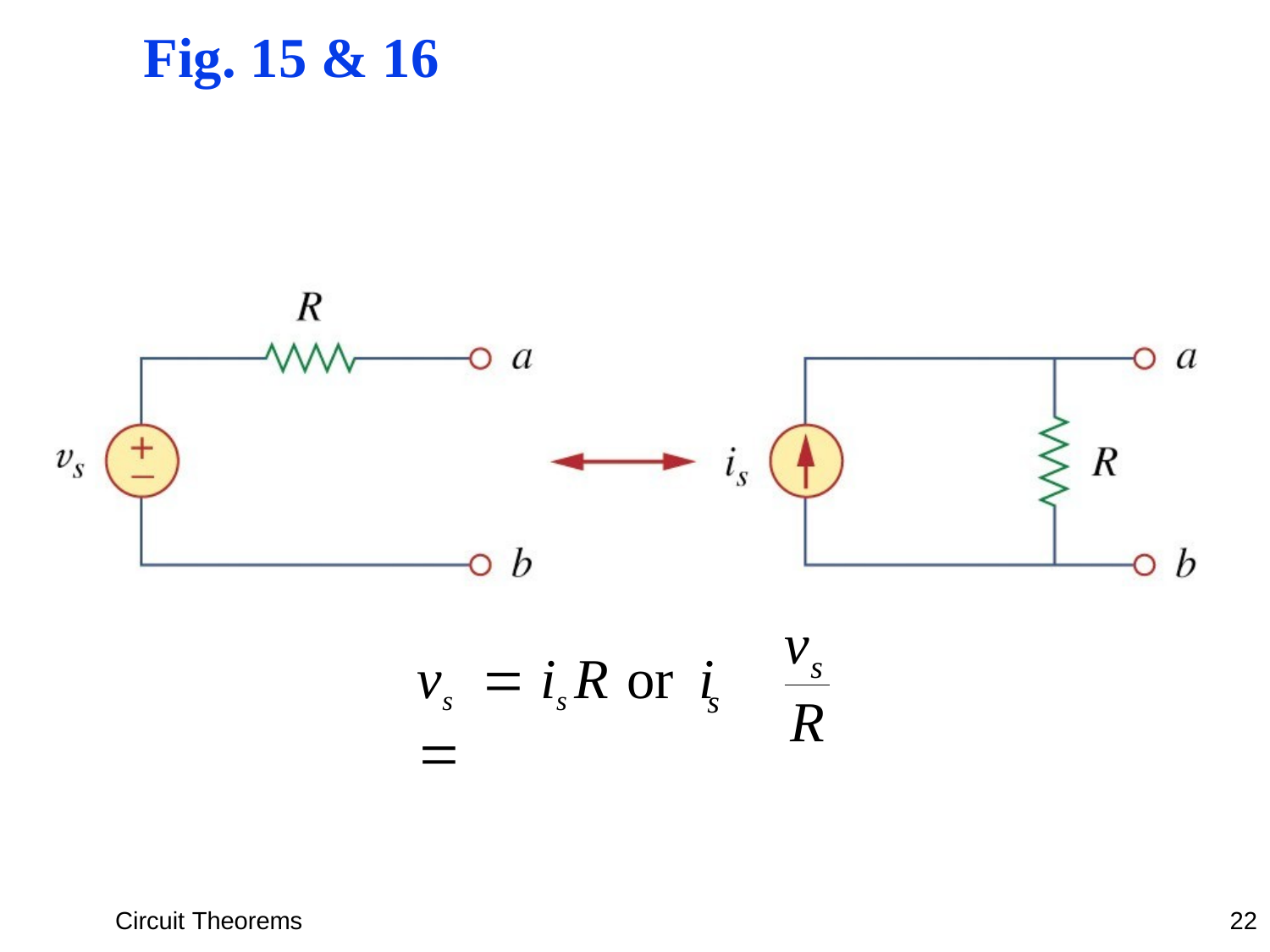

# Fig. 15 & 16

v
vs	= is R	or	i	=
s
s
R

Circuit Theorems
22